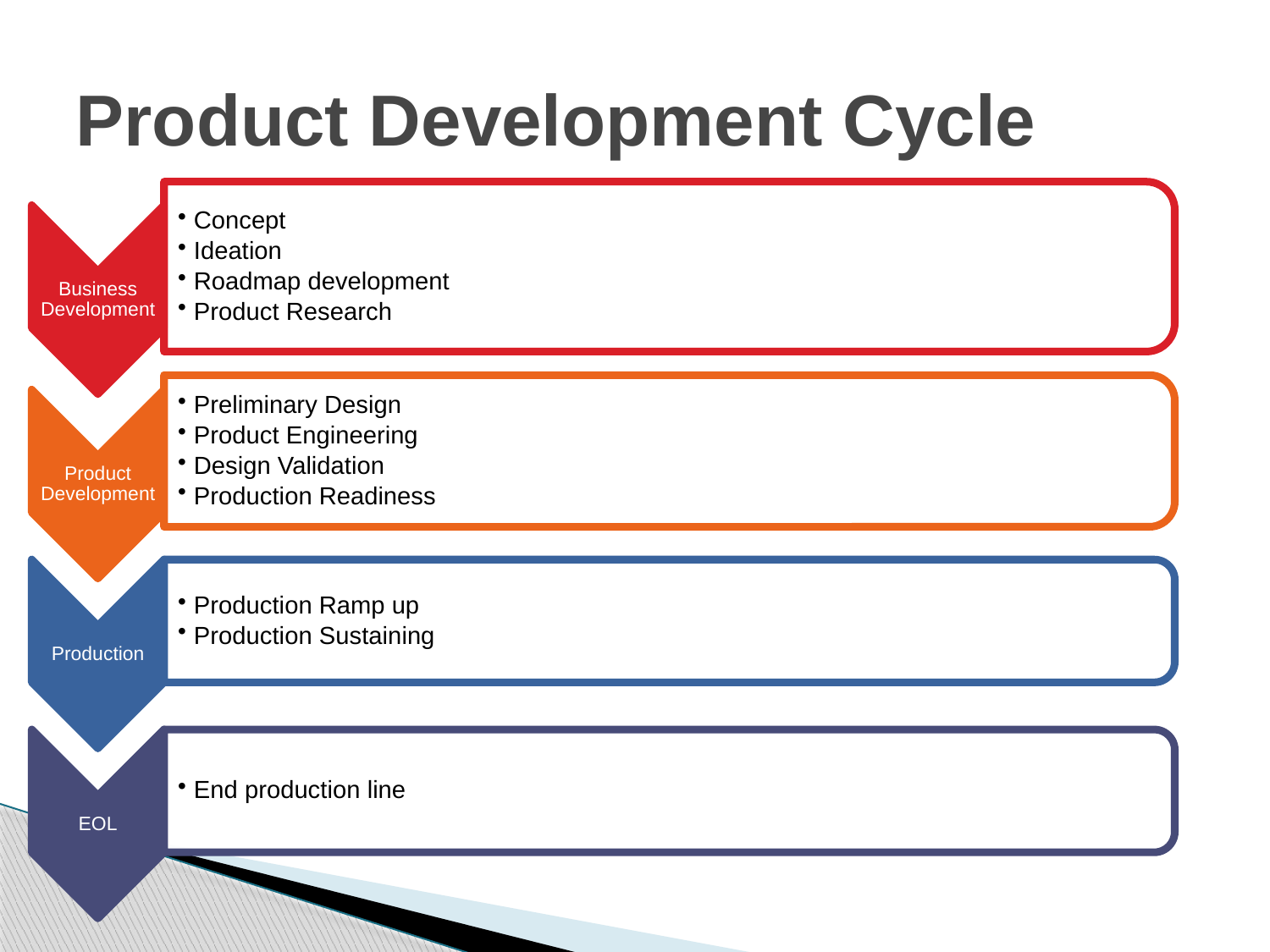

# Product Development Cycle
Business Development
Concept
Ideation
Roadmap development
Product Research
Product Development
Preliminary Design
Product Engineering
Design Validation
Production Readiness
Production
Production Ramp up
Production Sustaining
EOL
End production line